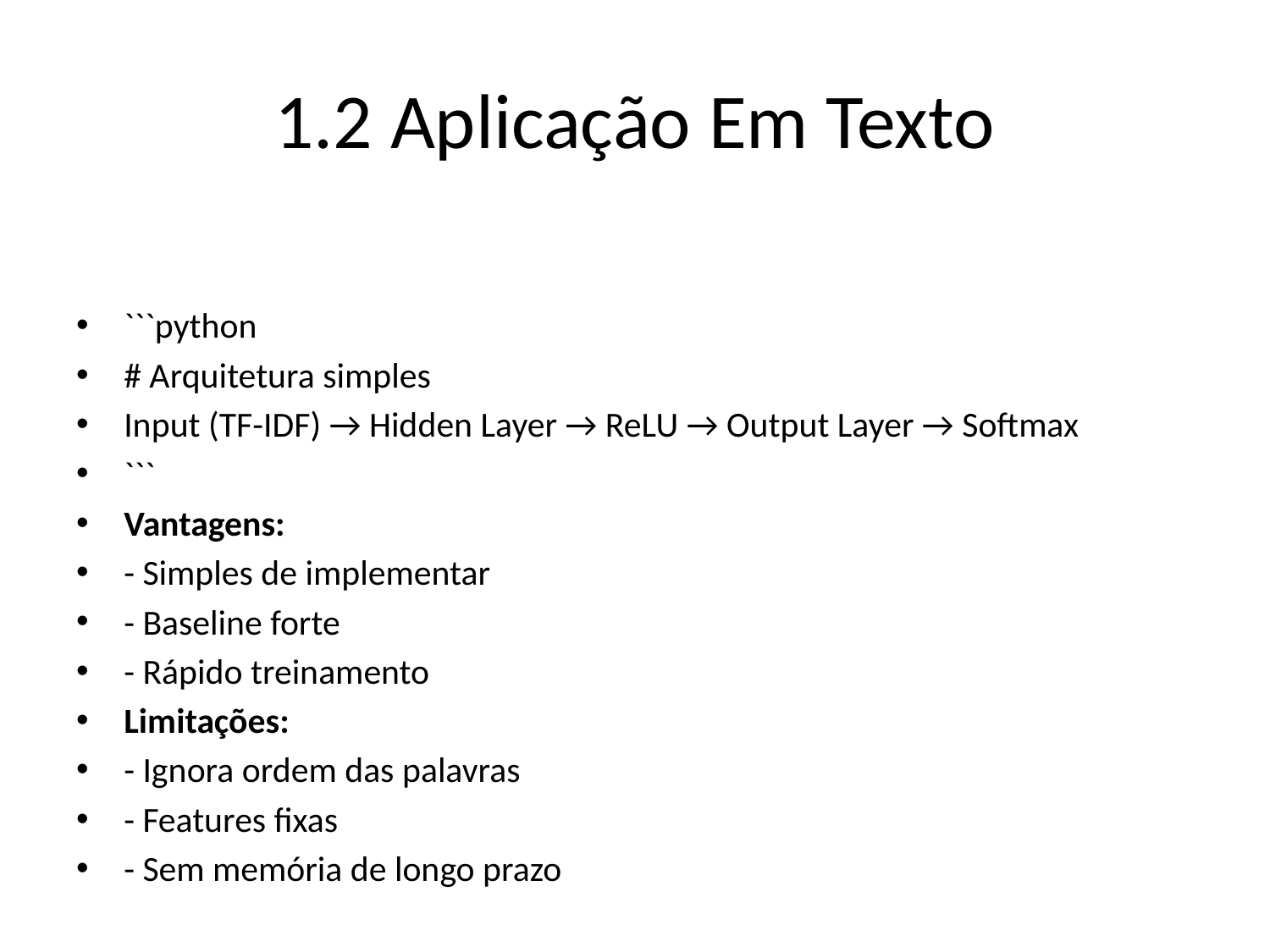

# 1.2 Aplicação Em Texto

```python
# Arquitetura simples
Input (TF-IDF) → Hidden Layer → ReLU → Output Layer → Softmax
```
Vantagens:
- Simples de implementar
- Baseline forte
- Rápido treinamento
Limitações:
- Ignora ordem das palavras
- Features fixas
- Sem memória de longo prazo